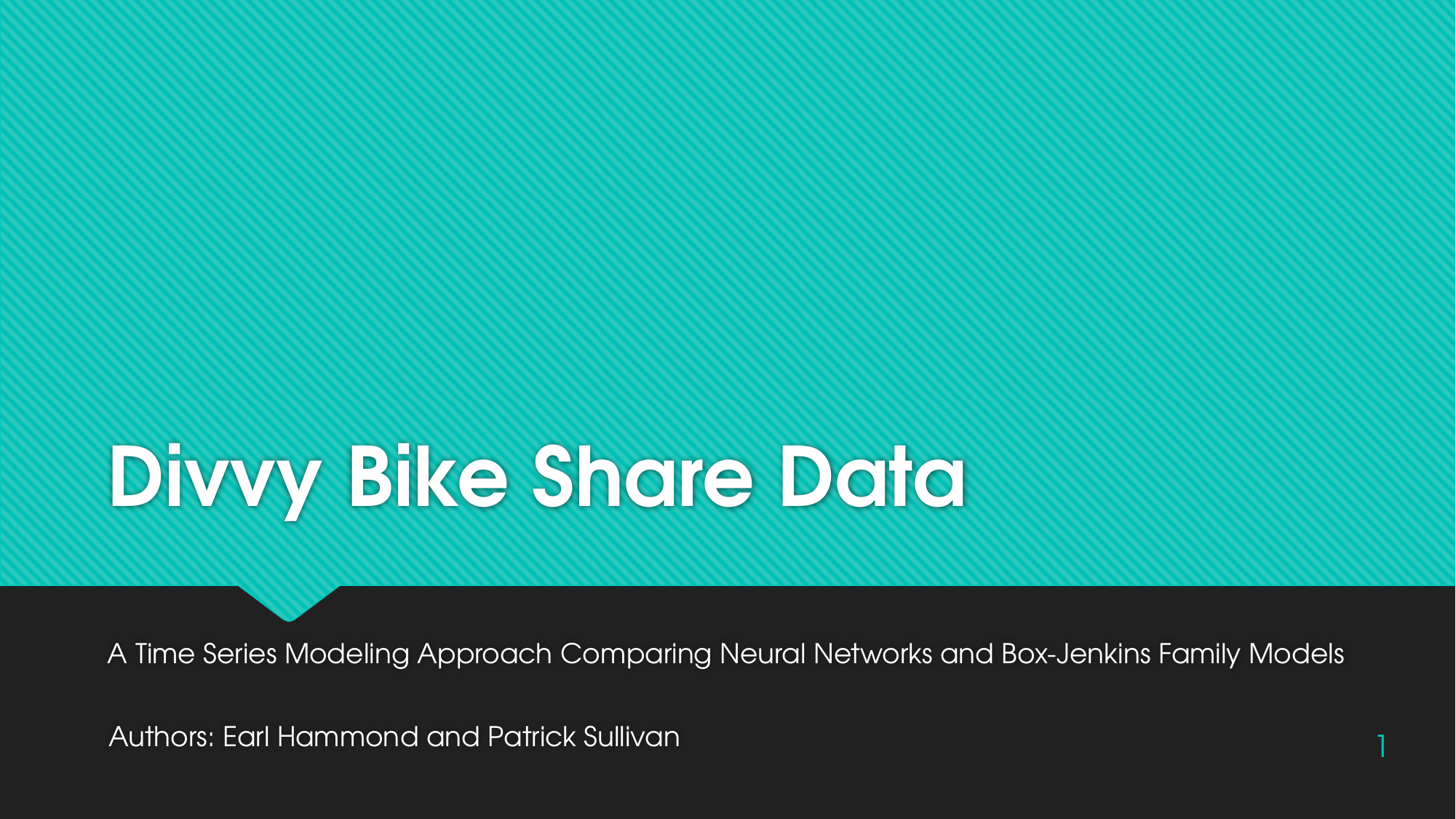

# Divvy Bike Share Data
A Time Series Modeling Approach Comparing Neural Networks and Box-Jenkins Family Models
1
Authors: Earl Hammond and Patrick Sullivan